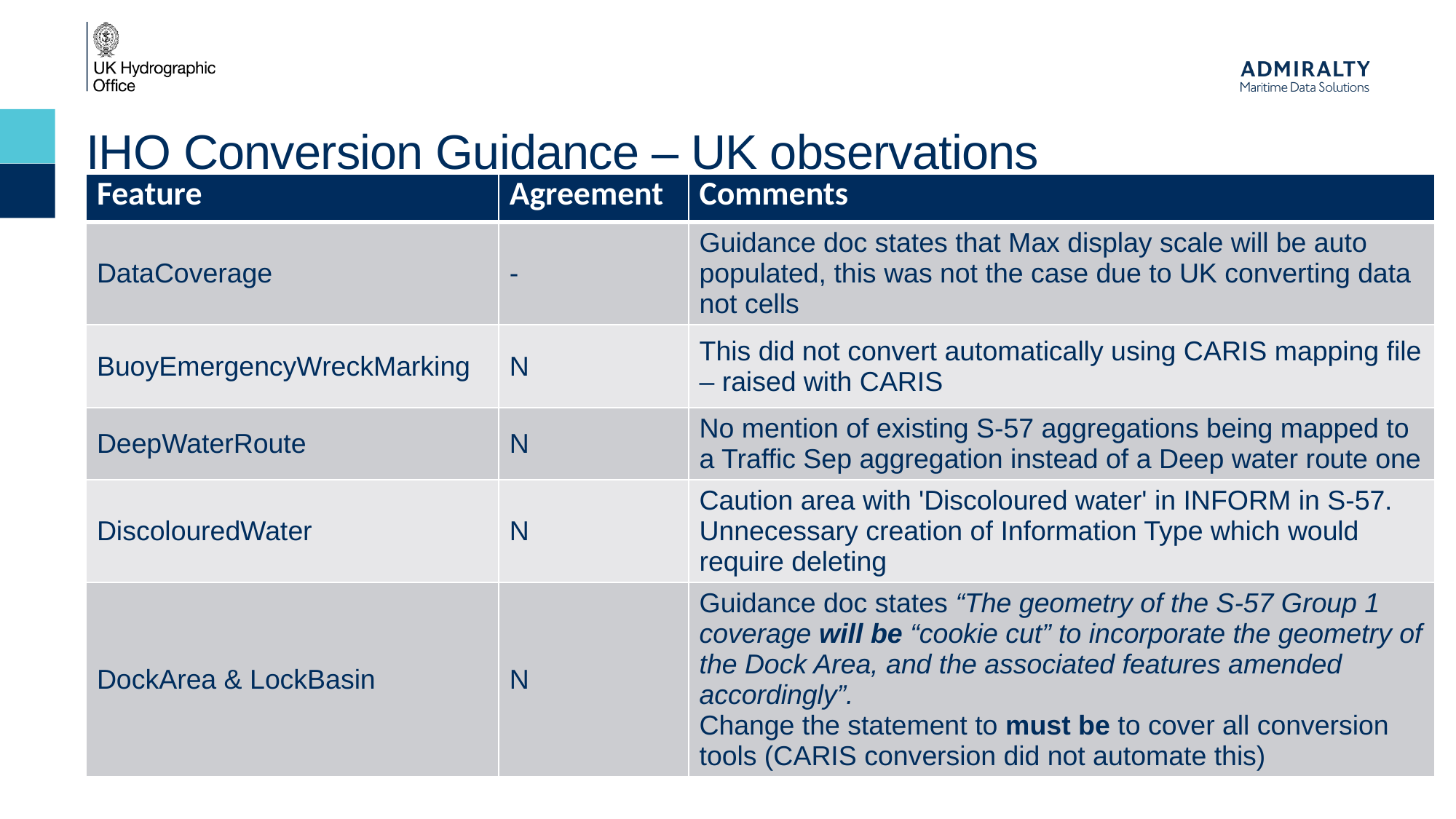

IHO Conversion Guidance – UK observations
| Feature | Agreement | Comments |
| --- | --- | --- |
| DataCoverage | - | Guidance doc states that Max display scale will be auto populated, this was not the case due to UK converting data not cells |
| BuoyEmergencyWreckMarking | N | This did not convert automatically using CARIS mapping file – raised with CARIS |
| DeepWaterRoute | N | No mention of existing S-57 aggregations being mapped to a Traffic Sep aggregation instead of a Deep water route one |
| DiscolouredWater | N | Caution area with 'Discoloured water' in INFORM in S-57. Unnecessary creation of Information Type which would require deleting |
| DockArea & LockBasin | N | Guidance doc states “The geometry of the S-57 Group 1 coverage will be “cookie cut” to incorporate the geometry of the Dock Area, and the associated features amended accordingly”. Change the statement to must be to cover all conversion tools (CARIS conversion did not automate this) |